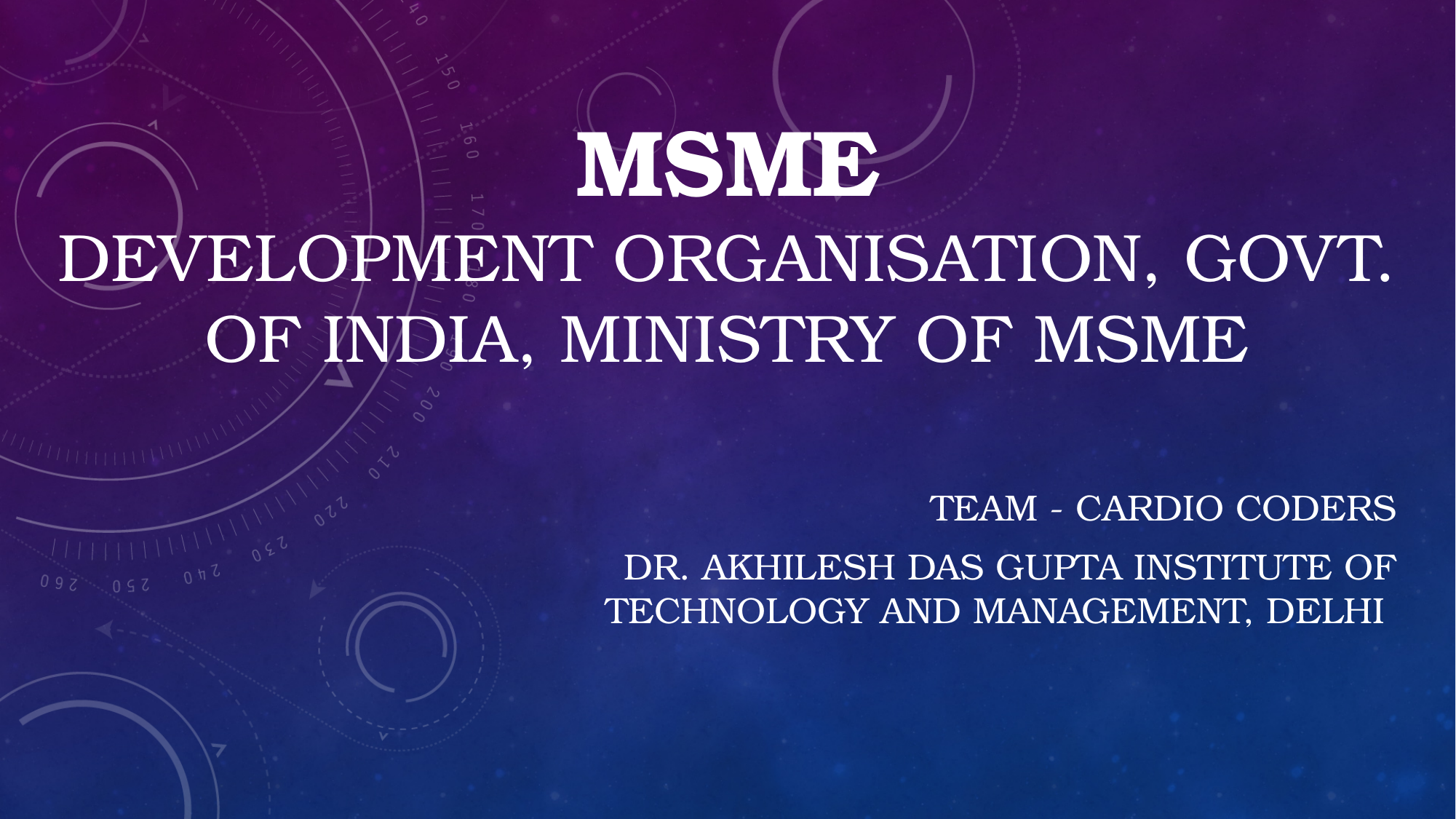

# MSME Development OrganiSation, Govt. of India, Ministry of MSME
TeaM - cardio coders
Dr. Akhilesh das gupta institute of technology and management, delhi